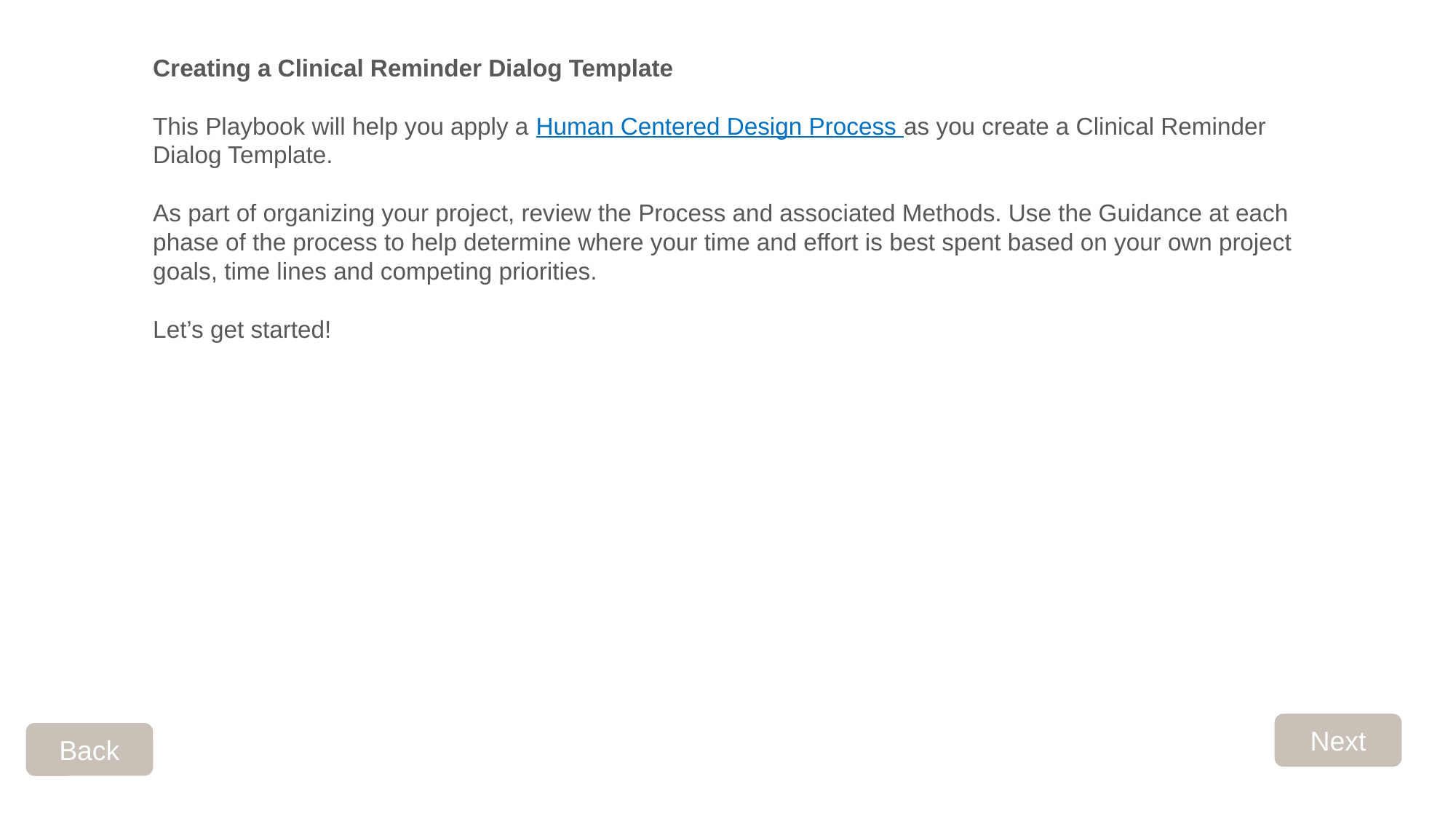

Creating a Clinical Reminder Dialog Template

This Playbook will help you apply a Human Centered Design Process as you create a Clinical Reminder Dialog Template.

As part of organizing your project, review the Process and associated Methods. Use the Guidance at each phase of the process to help determine where your time and effort is best spent based on your own project goals, time lines and competing priorities.

Let’s get started!

Next
Back